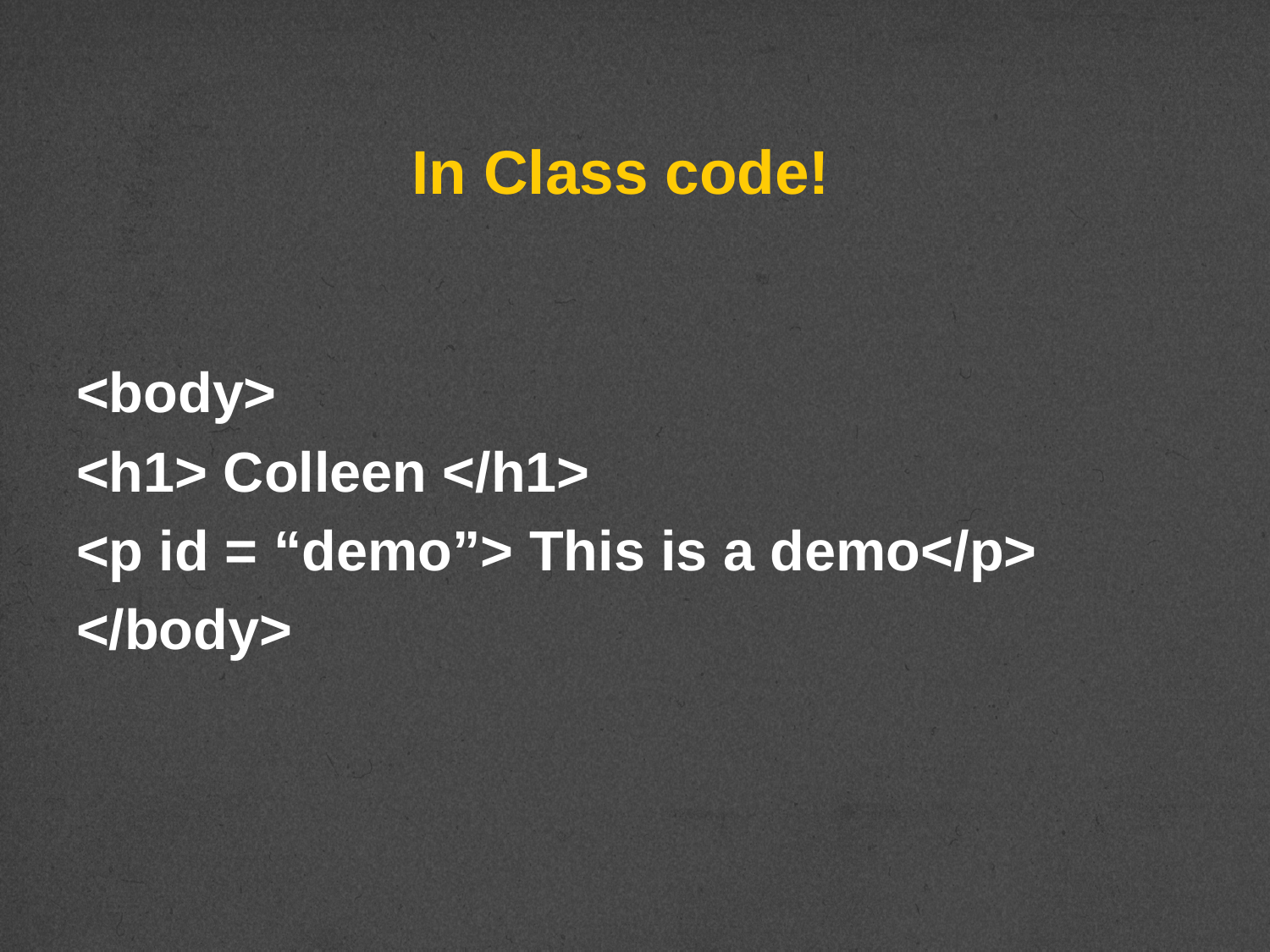

# In Class code!
<body>
<h1> Colleen </h1>
<p id = “demo”> This is a demo</p>
</body>